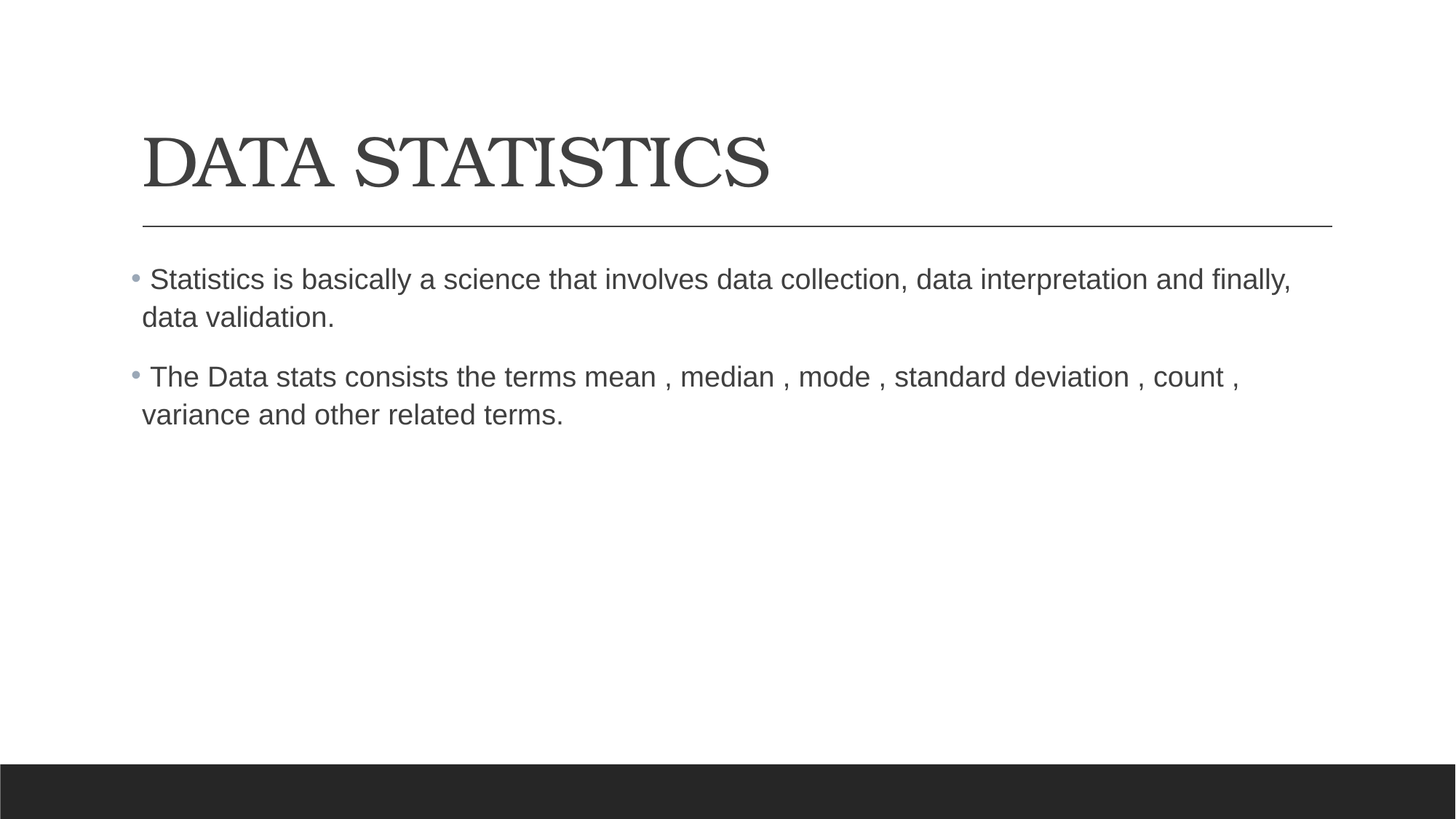

# DATA STATISTICS
 Statistics is basically a science that involves data collection, data interpretation and finally, data validation.
 The Data stats consists the terms mean , median , mode , standard deviation , count , variance and other related terms.